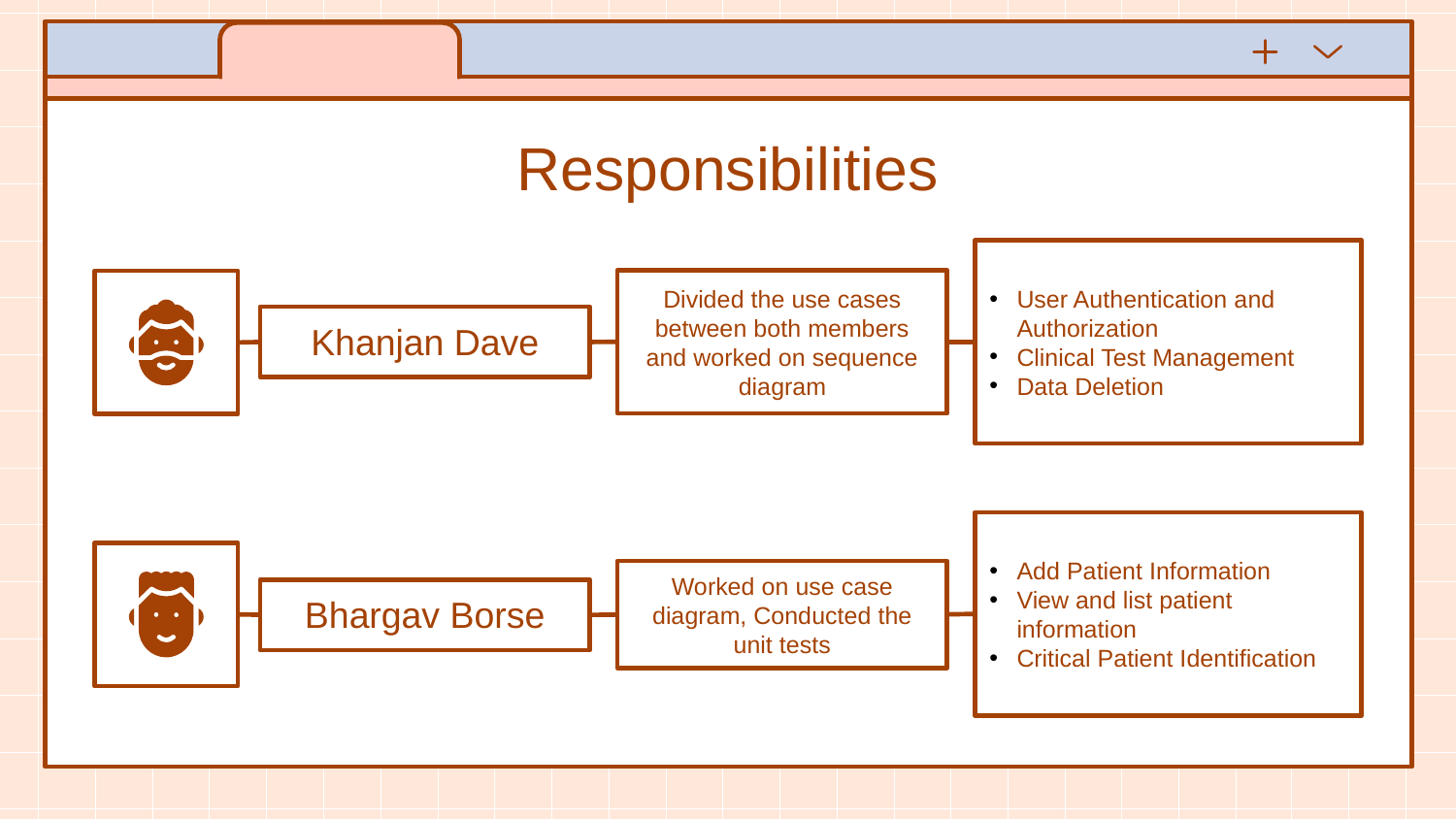

# Responsibilities
User Authentication and Authorization
Clinical Test Management
Data Deletion
Divided the use cases between both members and worked on sequence diagram
Khanjan Dave

Add Patient Information
View and list patient information
Critical Patient Identification

Worked on use case diagram, Conducted the unit tests

Bhargav Borse